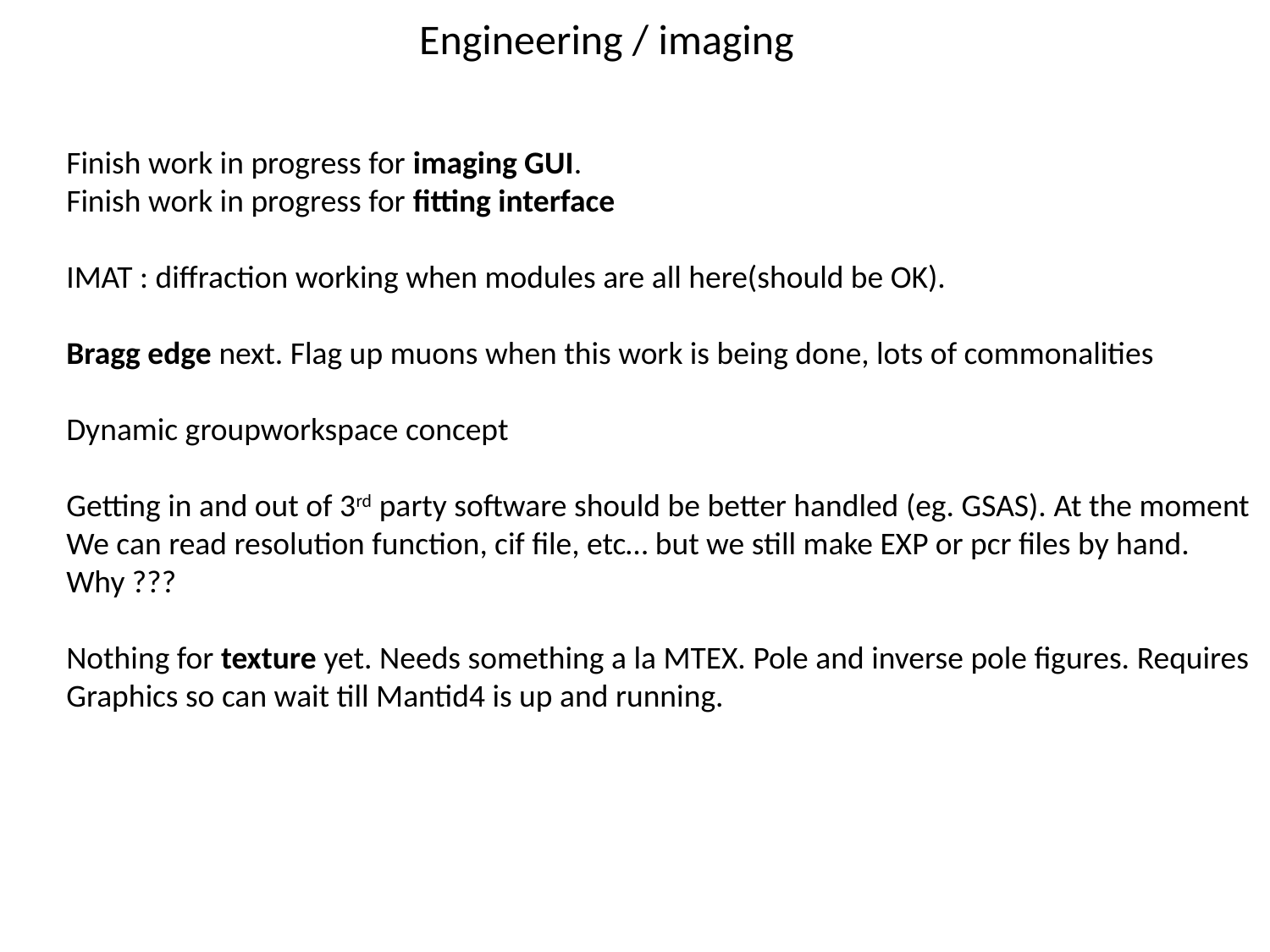

Engineering / imaging
Finish work in progress for imaging GUI.
Finish work in progress for fitting interface

IMAT : diffraction working when modules are all here(should be OK).

Bragg edge next. Flag up muons when this work is being done, lots of commonalities

Dynamic groupworkspace concept

Getting in and out of 3rd party software should be better handled (eg. GSAS). At the moment
We can read resolution function, cif file, etc… but we still make EXP or pcr files by hand.
Why ???

Nothing for texture yet. Needs something a la MTEX. Pole and inverse pole figures. Requires
Graphics so can wait till Mantid4 is up and running.